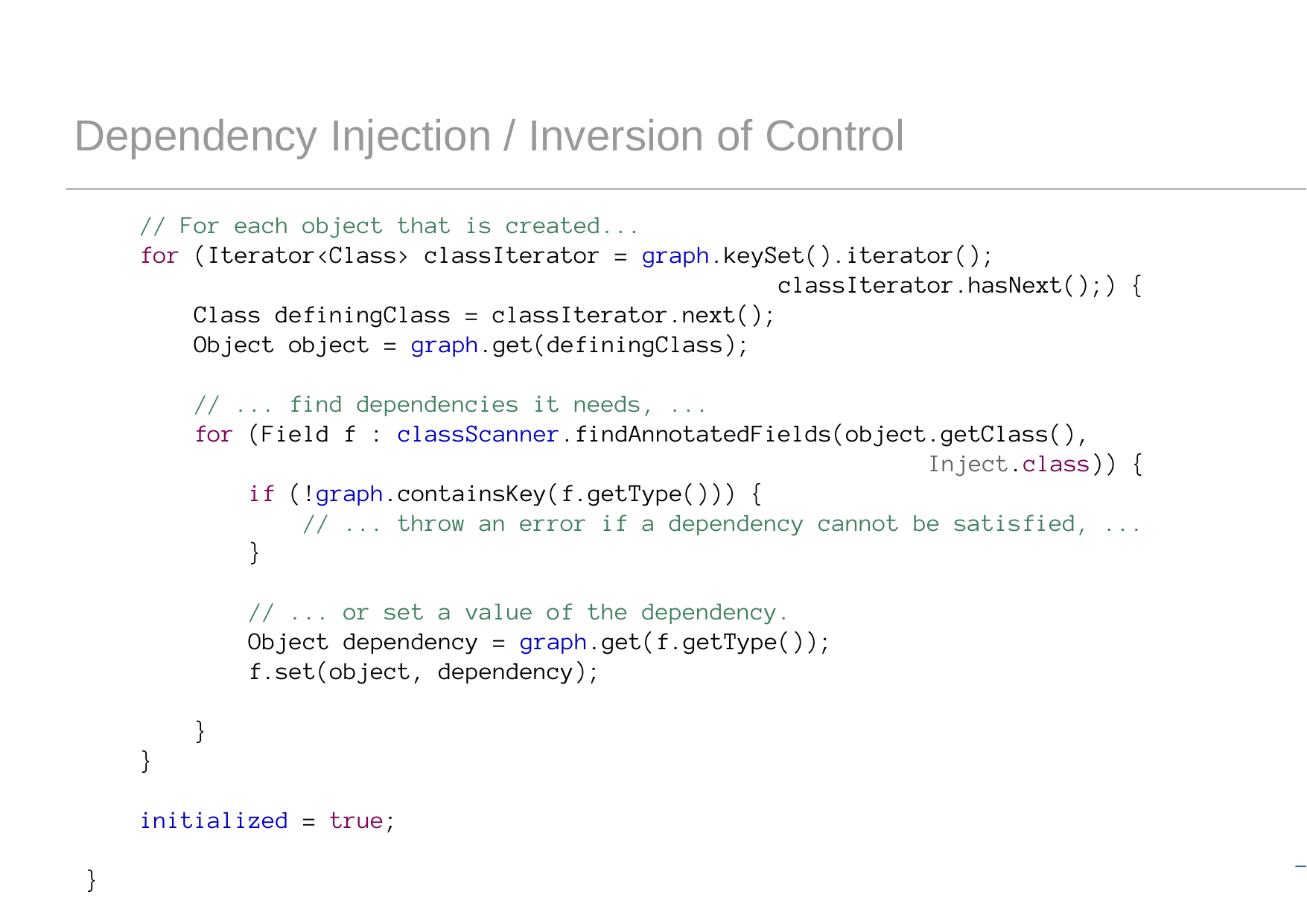

# Dependency Injection / Inversion of Control
    // For each object that is created...
    for (Iterator<Class> classIterator = graph.keySet().iterator();
                                                   classIterator.hasNext();) {
        Class definingClass = classIterator.next();
        Object object = graph.get(definingClass);

        // ... find dependencies it needs, ...
        for (Field f : classScanner.findAnnotatedFields(object.getClass(),
                                                              Inject.class)) {
            if (!graph.containsKey(f.getType())) {
                // ... throw an error if a dependency cannot be satisfied, ...
            }

            // ... or set a value of the dependency.
            Object dependency = graph.get(f.getType());
            f.set(object, dependency);

        }
    }

    initialized = true;

}